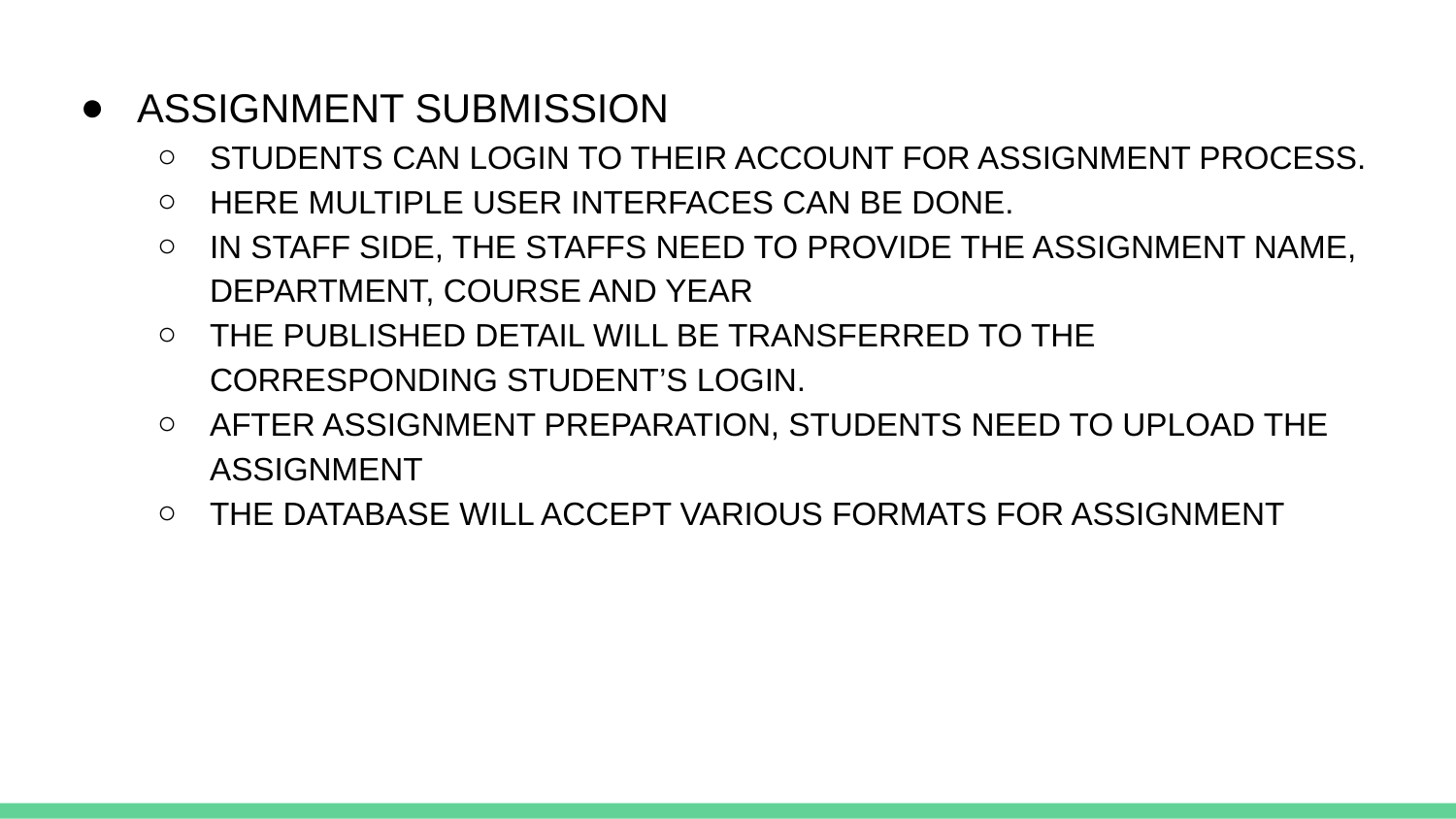

ASSIGNMENT SUBMISSION
STUDENTS CAN LOGIN TO THEIR ACCOUNT FOR ASSIGNMENT PROCESS.
HERE MULTIPLE USER INTERFACES CAN BE DONE.
IN STAFF SIDE, THE STAFFS NEED TO PROVIDE THE ASSIGNMENT NAME, DEPARTMENT, COURSE AND YEAR
THE PUBLISHED DETAIL WILL BE TRANSFERRED TO THE CORRESPONDING STUDENT’S LOGIN.
AFTER ASSIGNMENT PREPARATION, STUDENTS NEED TO UPLOAD THE ASSIGNMENT
THE DATABASE WILL ACCEPT VARIOUS FORMATS FOR ASSIGNMENT